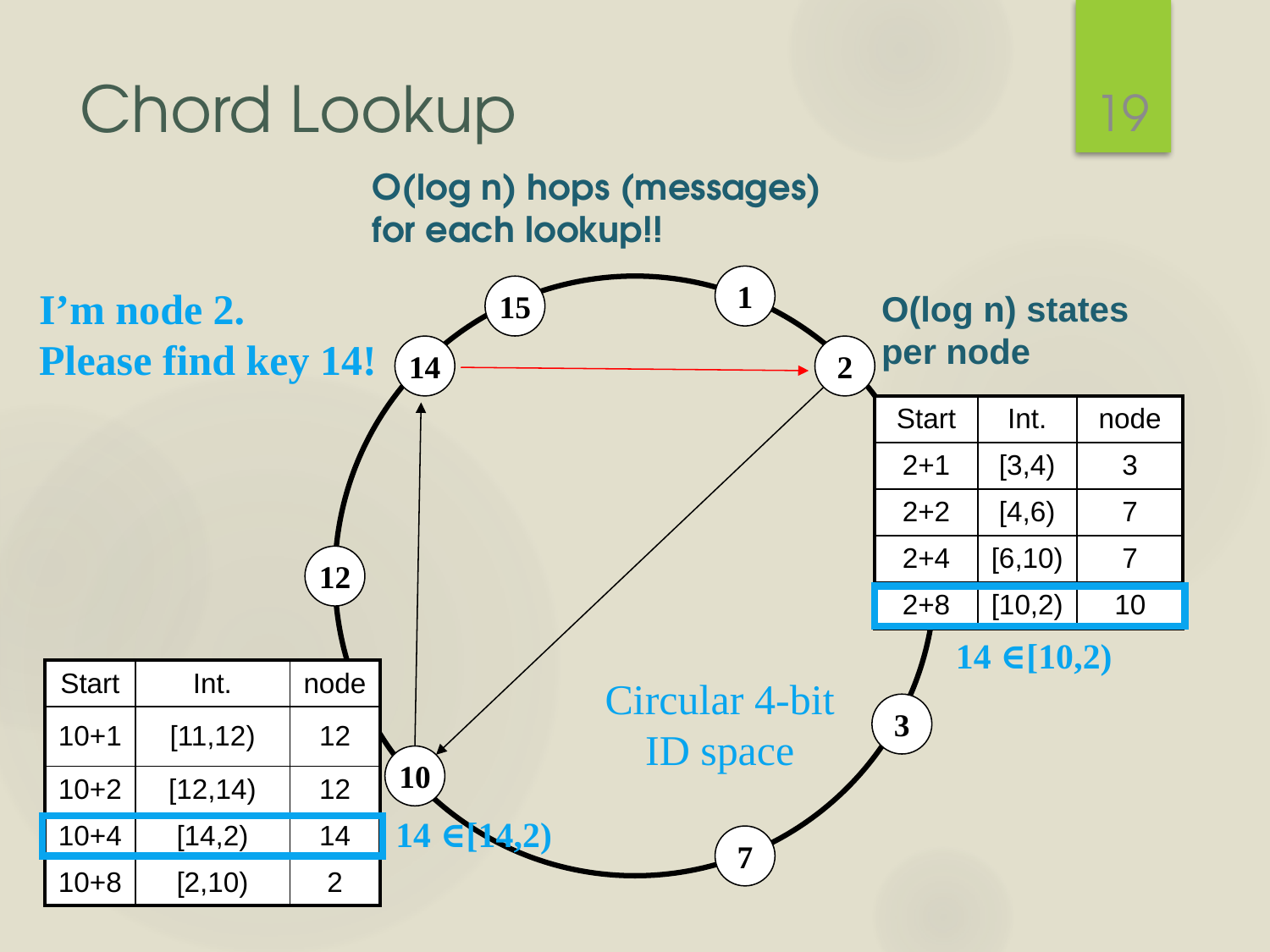

19
# Chord Lookup
O(log n) hops (messages)
for each lookup!!

1
I’m node 2.
Please find key 14!

15
O(log n) states per node
14
2
| Start | Int. | node |
| --- | --- | --- |
| 2+1 | [3,4) | 3 |
| 2+2 | [4,6) | 7 |
| 2+4 | [6,10) | 7 |
| 2+8 | [10,2) | 10 |
12

14 ∈[10,2)
| Start | Int. | node |
| --- | --- | --- |
| 10+1 | [11,12) | 12 |
| 10+2 | [12,14) | 12 |
| 10+4 | [14,2) | 14 |
| 10+8 | [2,10) | 2 |
Circular 4-bit
ID space
3
10
14 ∈[14,2)

7